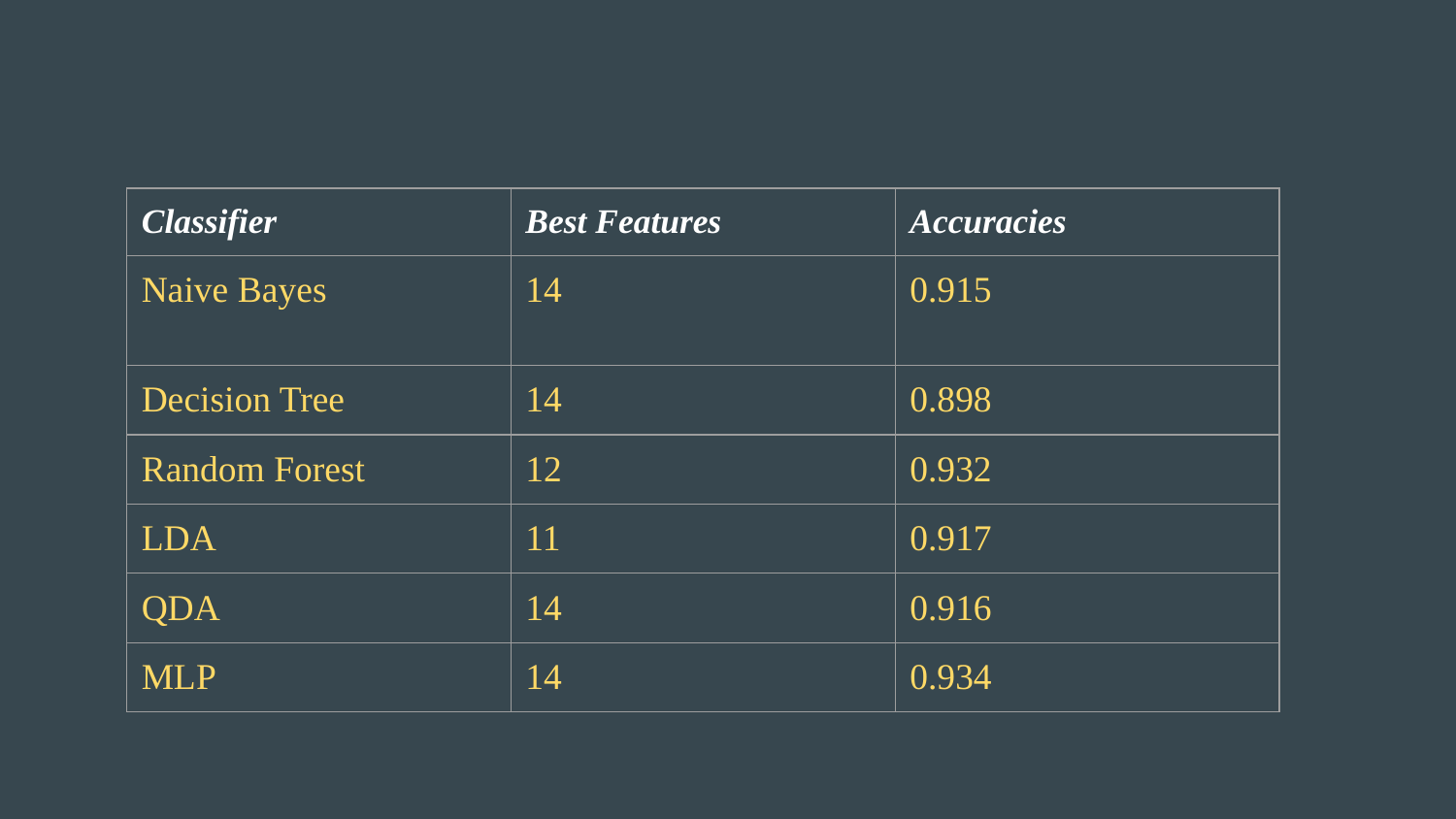

| Classifier | Best Features | Accuracies |
| --- | --- | --- |
| Naive Bayes | 14 | 0.915 |
| Decision Tree | 14 | 0.898 |
| Random Forest | 12 | 0.932 |
| LDA | 11 | 0.917 |
| QDA | 14 | 0.916 |
| MLP | 14 | 0.934 |